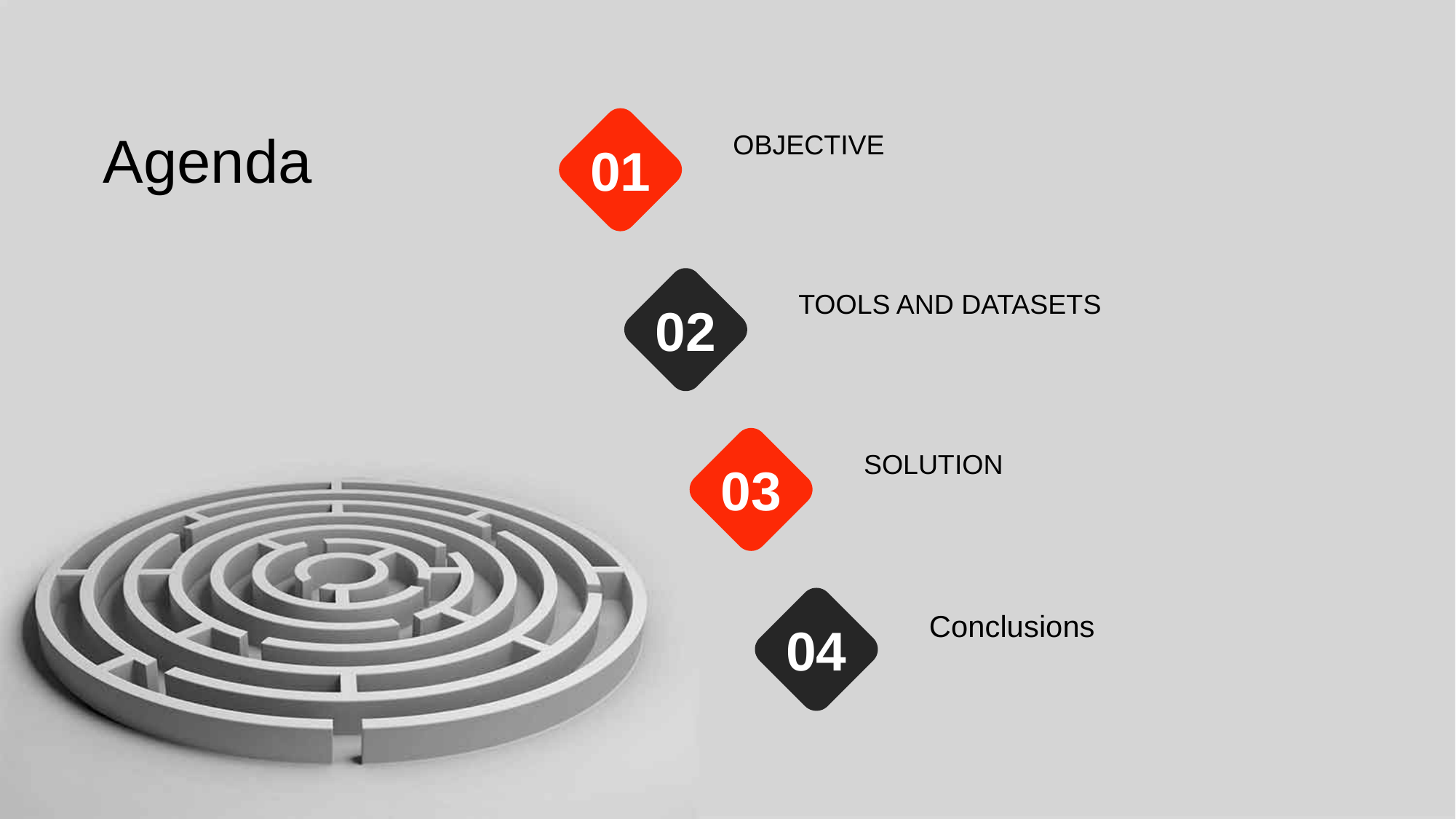

Agenda

01
OBJECTIVE

02
TOOLS AND DATASETS

03
SOLUTION

04
Conclusions